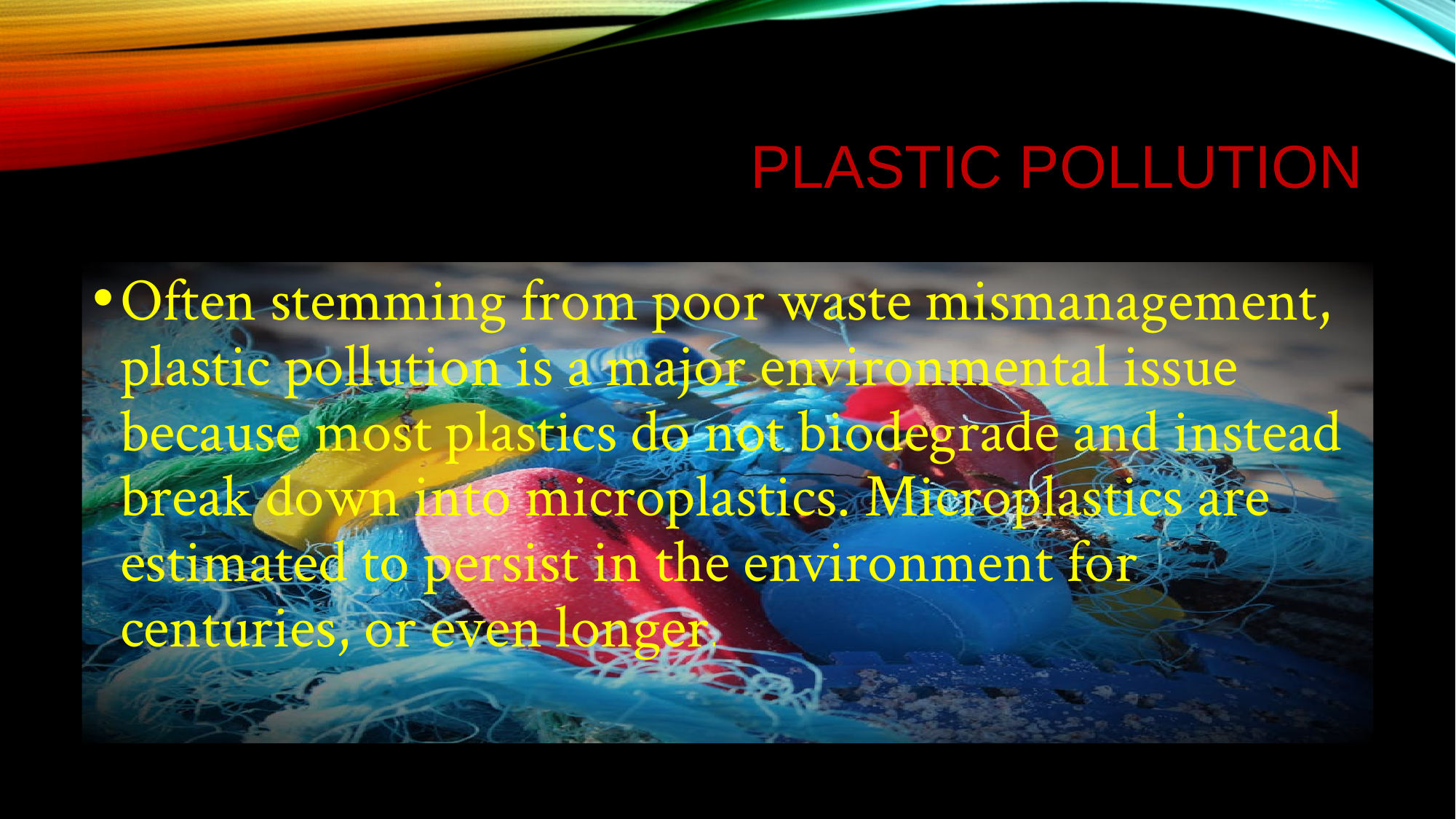

# Plastic pollution
Often stemming from poor waste mismanagement, plastic pollution is a major environmental issue because most plastics do not biodegrade and instead break down into microplastics. Microplastics are estimated to persist in the environment for centuries, or even longer.